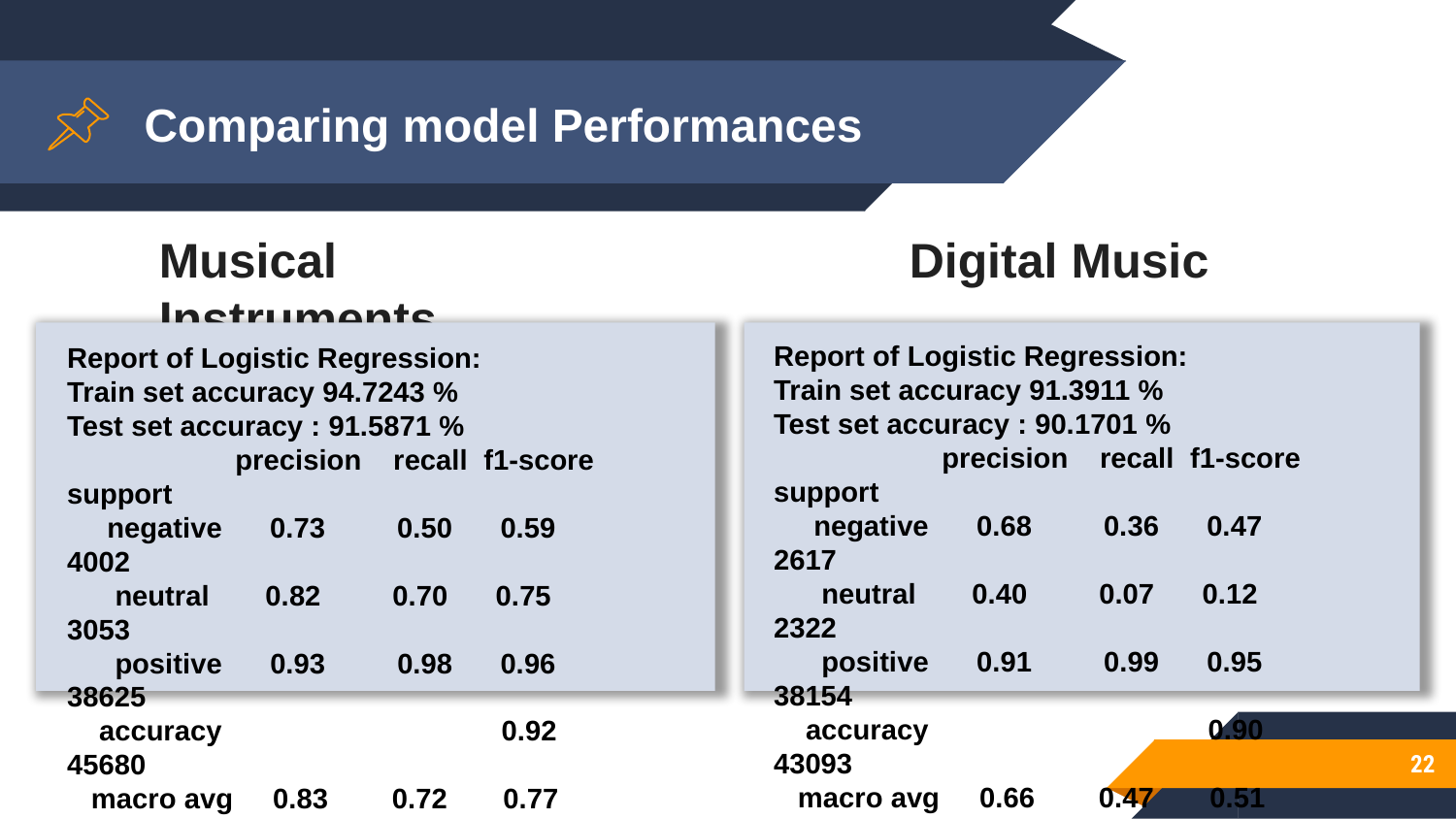

# Comparing model Performances

Musical Instruments
Digital Music

Report of Logistic Regression:
Train set accuracy 91.3911 %
Test set accuracy : 90.1701 %
                     precision    recall  f1-score   support
     negative      0.68         0.36      0.47         2617
      neutral       0.40         0.07      0.12         2322
      positive      0.91         0.99      0.95       38154
    accuracy                                   0.90       43093
   macro avg     0.66        0.47       0.51       43093
weighted avg   0.87        0.90       0.88       43093
Report of Logistic Regression:
Train set accuracy 94.7243 %
Test set accuracy : 91.5871 %
                     precision    recall  f1-score   support
     negative      0.73         0.50      0.59         4002
      neutral       0.82         0.70      0.75         3053
      positive      0.93         0.98      0.96       38625
    accuracy                                   0.92       45680
   macro avg     0.83        0.72       0.77       45680
weighted avg   0.91        0.92       0.91       45680
22